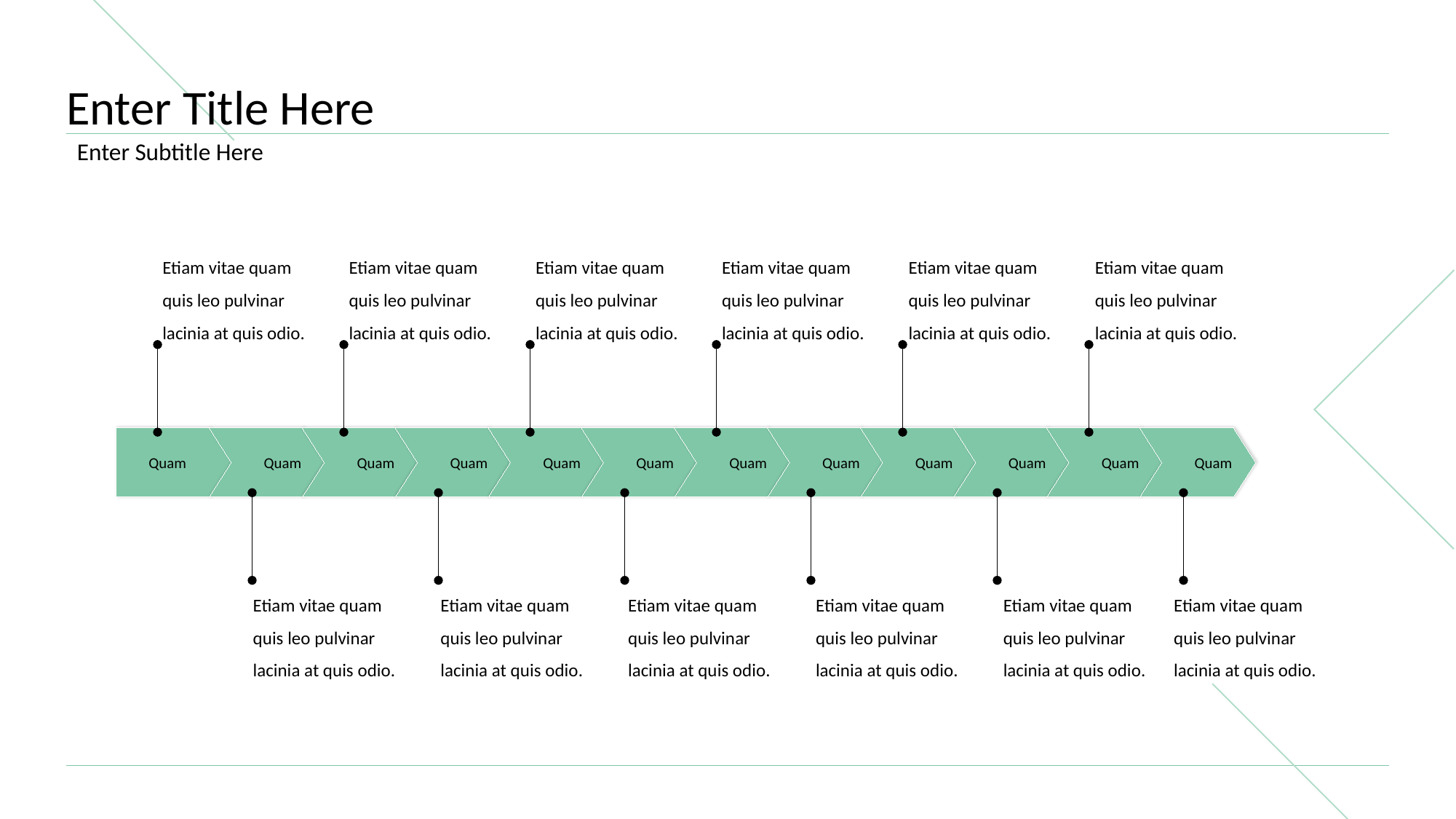

# Enter Title Here
Enter Subtitle Here
Etiam vitae quam quis leo pulvinar lacinia at quis odio.
Etiam vitae quam quis leo pulvinar lacinia at quis odio.
Etiam vitae quam quis leo pulvinar lacinia at quis odio.
Etiam vitae quam quis leo pulvinar lacinia at quis odio.
Etiam vitae quam quis leo pulvinar lacinia at quis odio.
Etiam vitae quam quis leo pulvinar lacinia at quis odio.
Quam
Quam
Quam
Quam
Quam
Quam
Quam
Quam
Quam
Quam
Quam
Quam
Etiam vitae quam quis leo pulvinar lacinia at quis odio.
Etiam vitae quam quis leo pulvinar lacinia at quis odio.
Etiam vitae quam quis leo pulvinar lacinia at quis odio.
Etiam vitae quam quis leo pulvinar lacinia at quis odio.
Etiam vitae quam quis leo pulvinar lacinia at quis odio.
Etiam vitae quam quis leo pulvinar lacinia at quis odio.